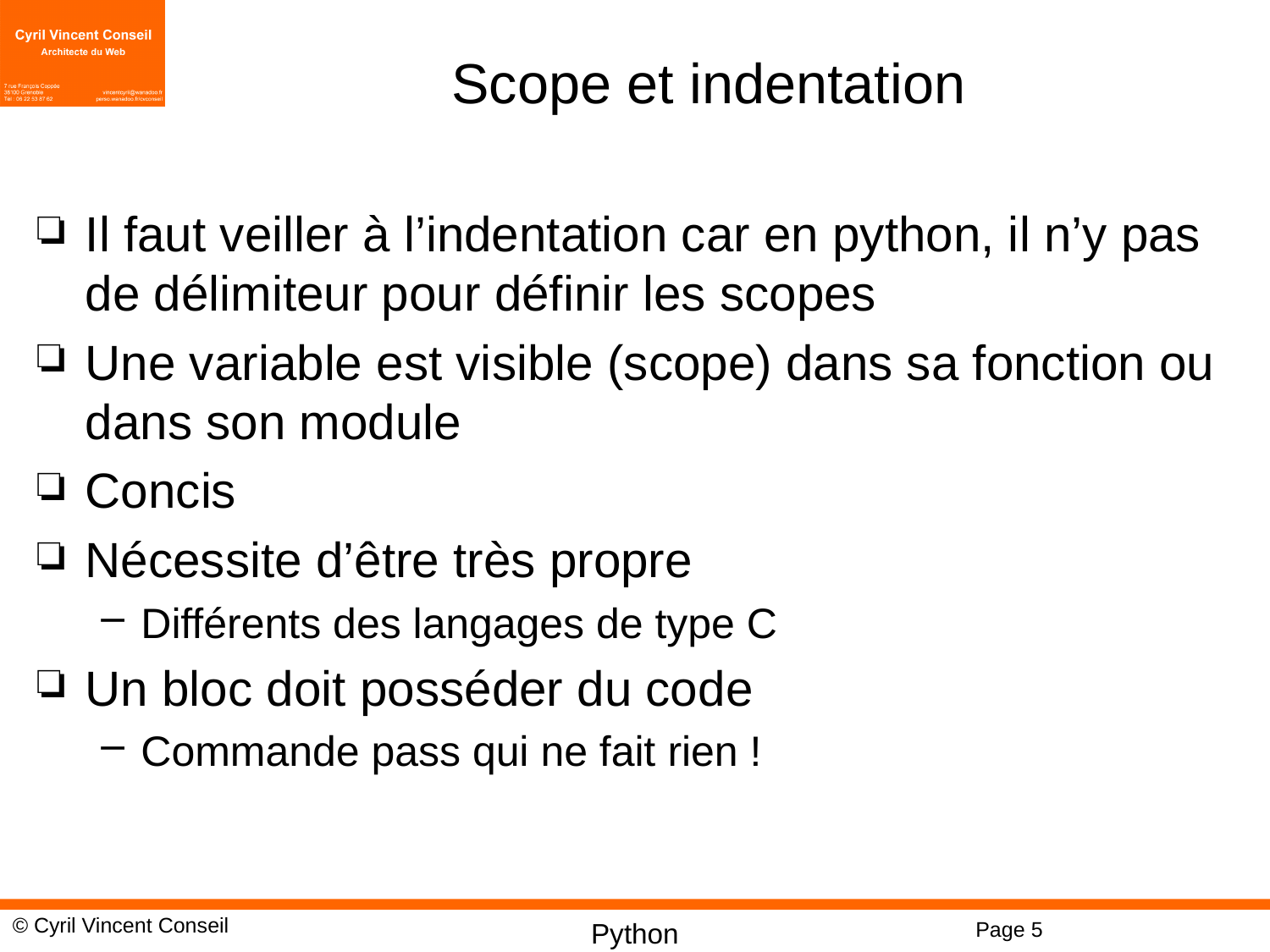

# Scope et indentation
Il faut veiller à l’indentation car en python, il n’y pas de délimiteur pour définir les scopes
Une variable est visible (scope) dans sa fonction ou dans son module
Concis
Nécessite d’être très propre
Différents des langages de type C
Un bloc doit posséder du code
Commande pass qui ne fait rien !